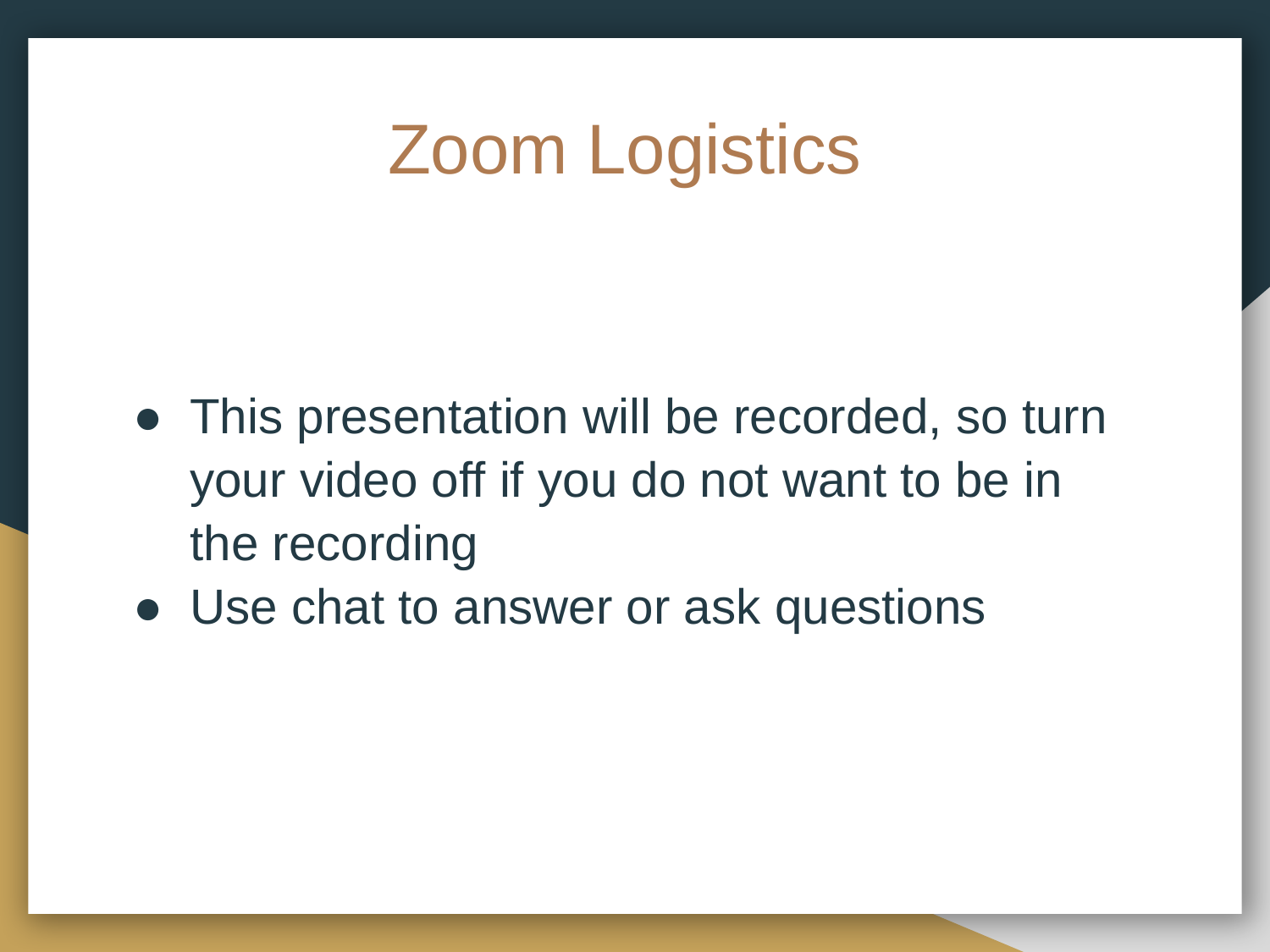

# Zoom Logistics
This presentation will be recorded, so turn your video off if you do not want to be in the recording
Use chat to answer or ask questions